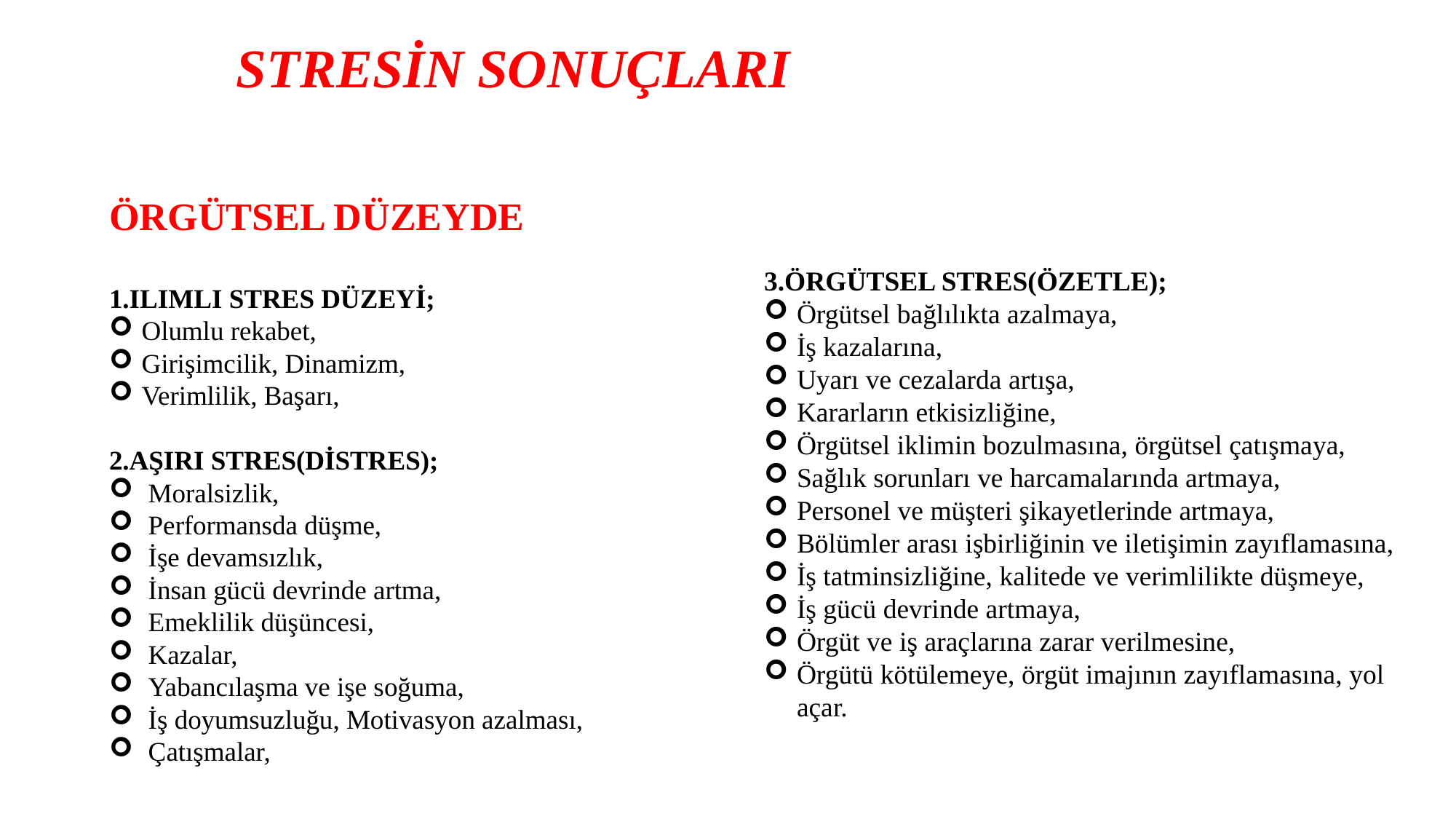

24
# STRESİN SONUÇLARI
ÖRGÜTSEL DÜZEYDE

1.ILIMLI STRES DÜZEYİ;
Olumlu rekabet,
Girişimcilik, Dinamizm,
Verimlilik, Başarı,

2.AŞIRI STRES(DİSTRES);
 Moralsizlik,
 Performansda düşme,
 İşe devamsızlık,
 İnsan gücü devrinde artma,
 Emeklilik düşüncesi,
 Kazalar,
 Yabancılaşma ve işe soğuma,
 İş doyumsuzluğu, Motivasyon azalması,
 Çatışmalar,

3.ÖRGÜTSEL STRES(ÖZETLE);
Örgütsel bağlılıkta azalmaya,
İş kazalarına,
Uyarı ve cezalarda artışa,
Kararların etkisizliğine,
Örgütsel iklimin bozulmasına, örgütsel çatışmaya,
Sağlık sorunları ve harcamalarında artmaya,
Personel ve müşteri şikayetlerinde artmaya,
Bölümler arası işbirliğinin ve iletişimin zayıflamasına,
İş tatminsizliğine, kalitede ve verimlilikte düşmeye,
İş gücü devrinde artmaya,
Örgüt ve iş araçlarına zarar verilmesine,
Örgütü kötülemeye, örgüt imajının zayıflamasına, yol açar.